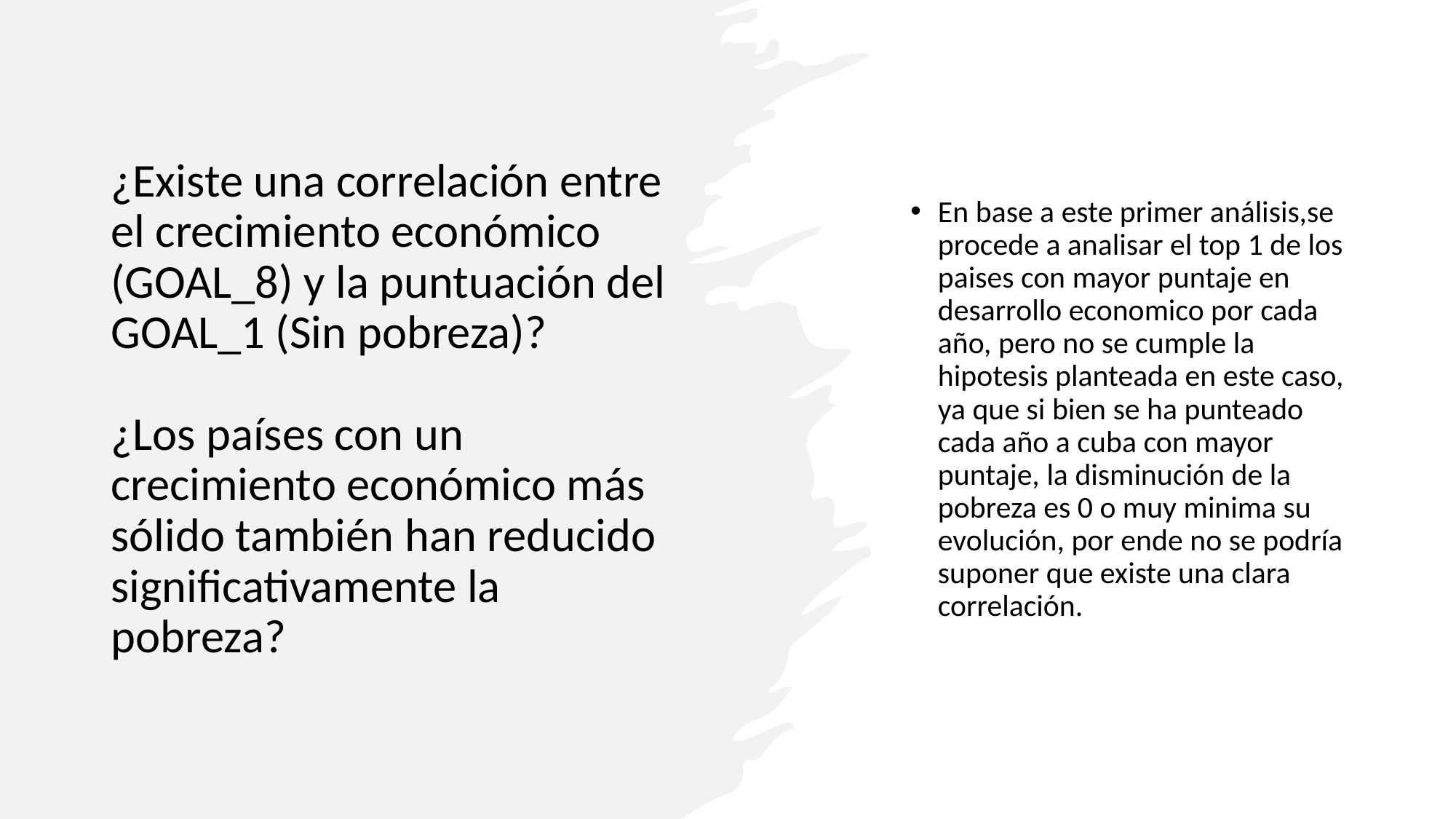

En base a este primer análisis,se procede a analisar el top 1 de los paises con mayor puntaje en desarrollo economico por cada año, pero no se cumple la hipotesis planteada en este caso, ya que si bien se ha punteado cada año a cuba con mayor puntaje, la disminución de la pobreza es 0 o muy minima su evolución, por ende no se podría suponer que existe una clara correlación.
# ¿Existe una correlación entre el crecimiento económico (GOAL_8) y la puntuación del GOAL_1 (Sin pobreza)? ¿Los países con un crecimiento económico más sólido también han reducido significativamente la pobreza?